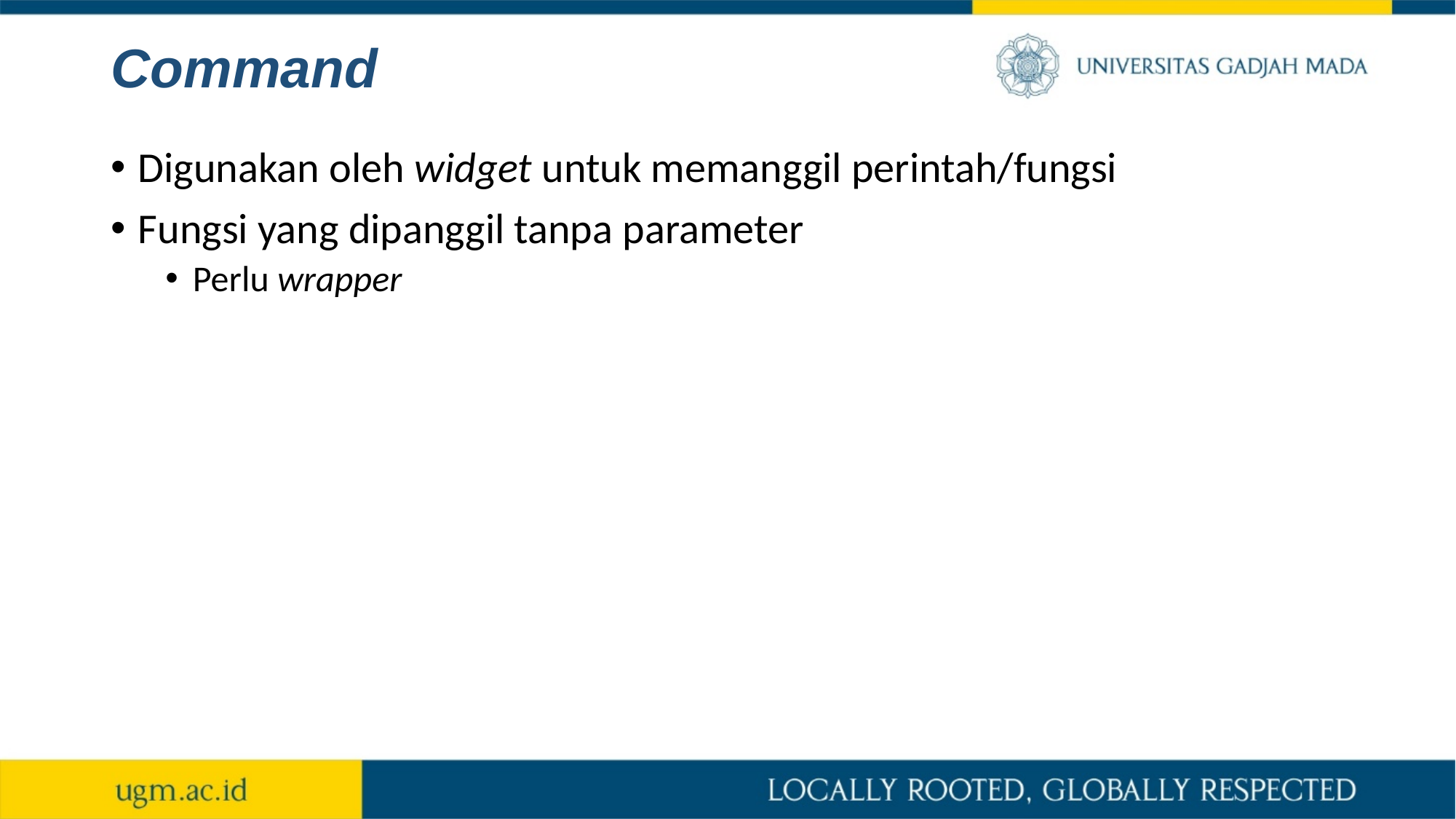

# Command
Digunakan oleh widget untuk memanggil perintah/fungsi
Fungsi yang dipanggil tanpa parameter
Perlu wrapper